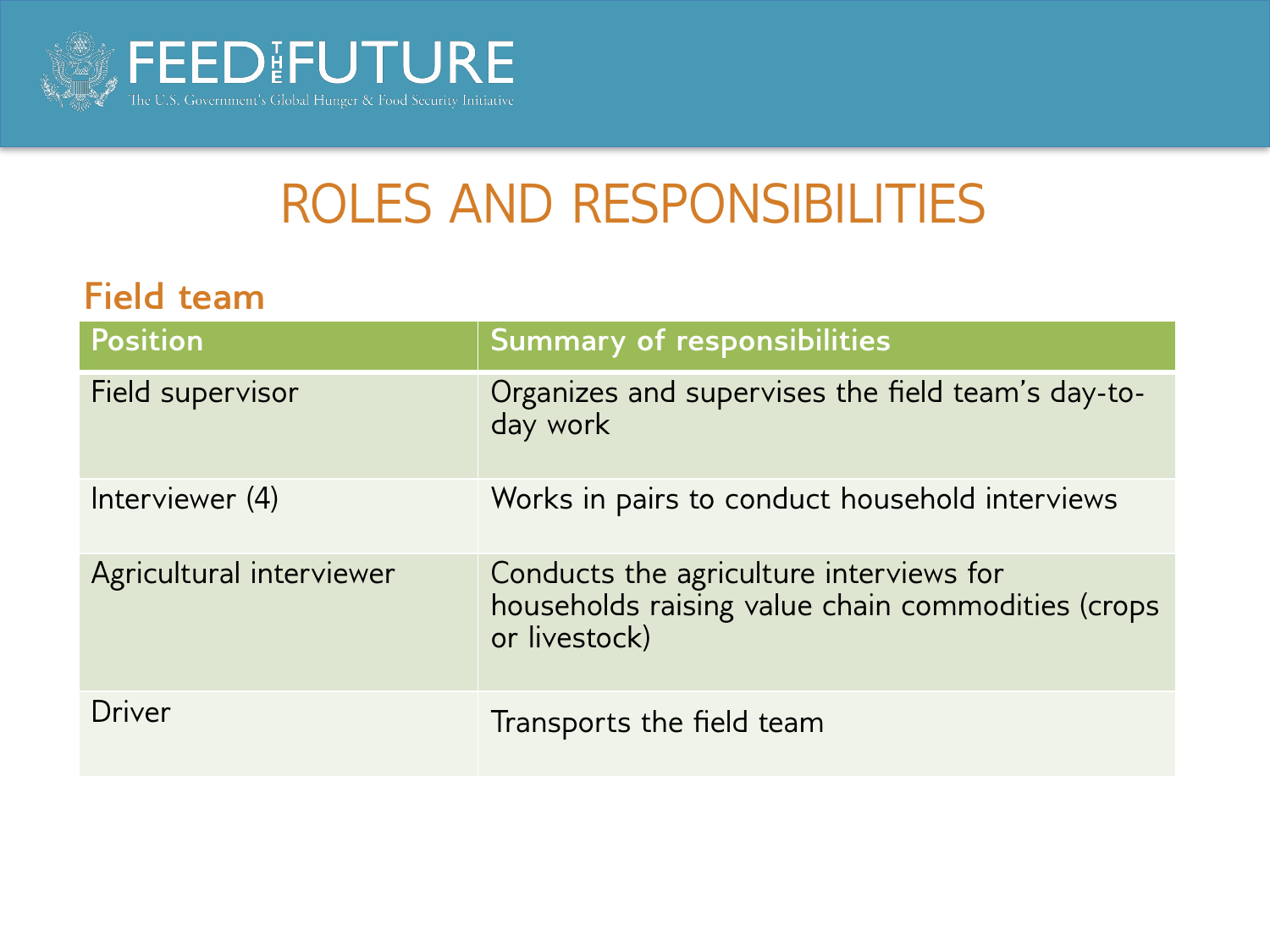

# Roles and Responsibilities
Field team
| Position | Summary of responsibilities |
| --- | --- |
| Field supervisor | Organizes and supervises the field team’s day-to-day work |
| Interviewer (4) | Works in pairs to conduct household interviews |
| Agricultural interviewer | Conducts the agriculture interviews for households raising value chain commodities (crops or livestock) |
| Driver | Transports the field team |